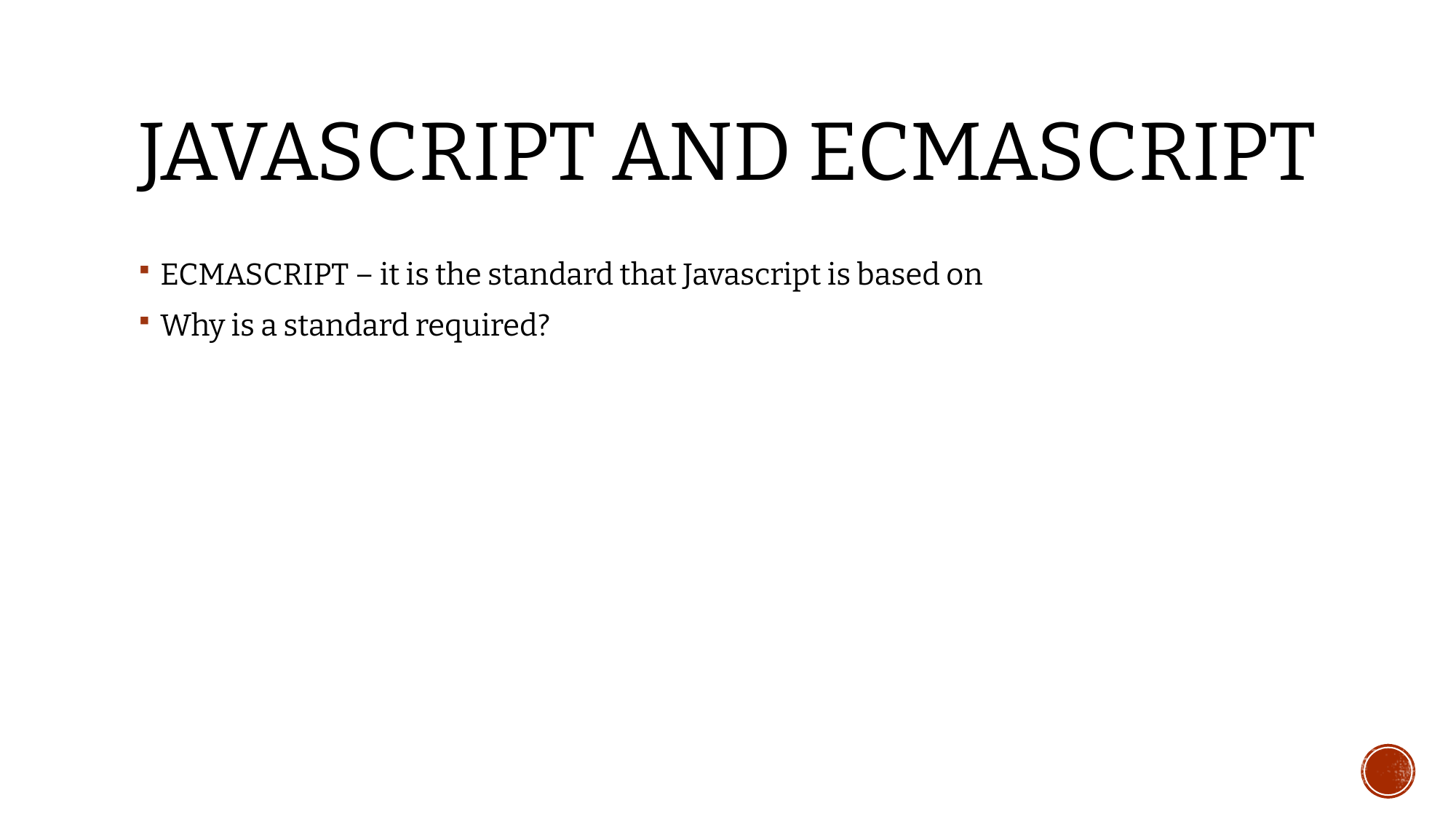

# Javascript and ECMAscript
ECMASCRIPT – it is the standard that Javascript is based on
Why is a standard required?